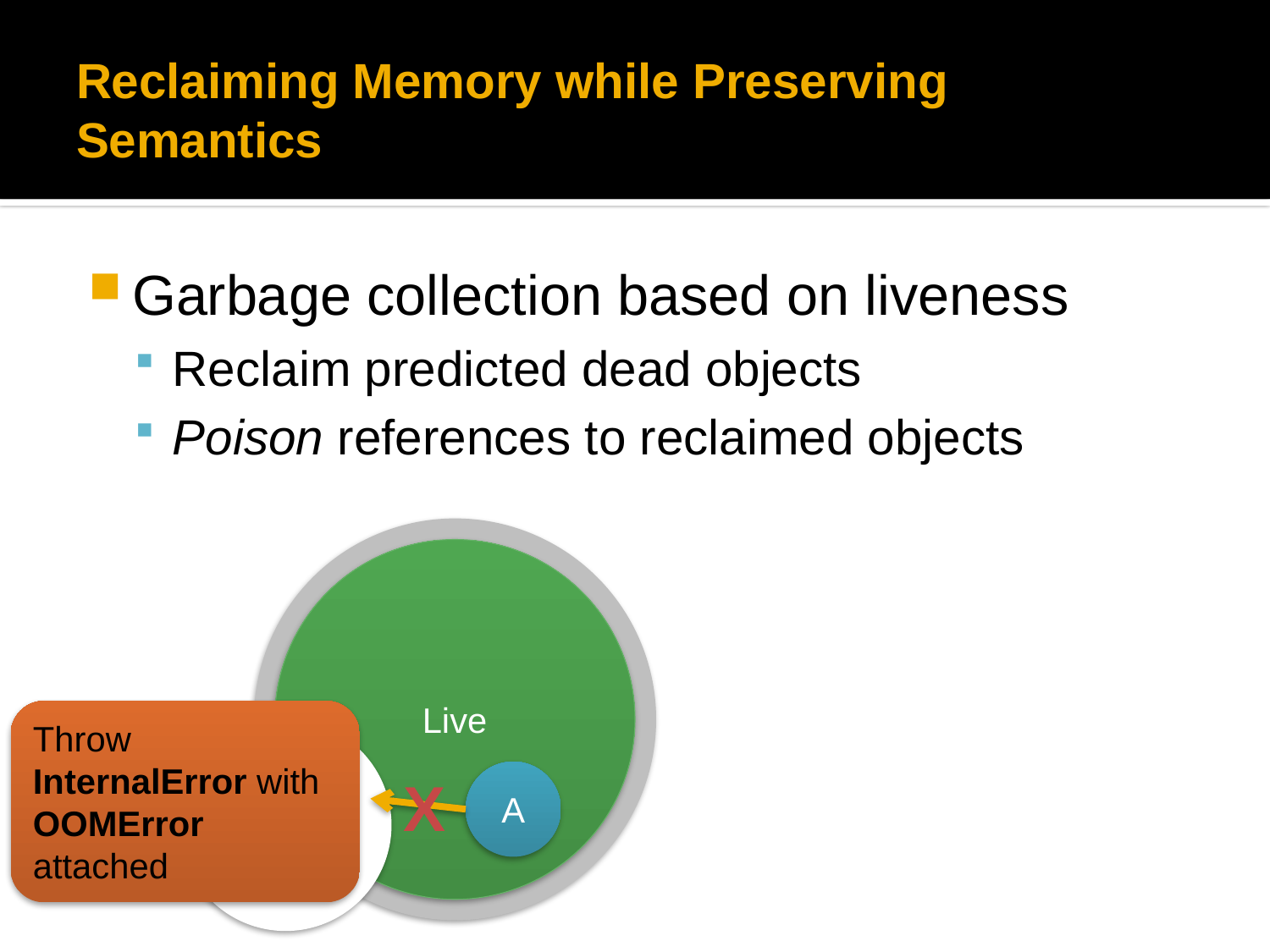

# Reclaiming Memory while Preserving Semantics
Garbage collection based on liveness
Reclaim predicted dead objects
Poison references to reclaimed objects

Live
Throw InternalError with OOMError attached

X
A